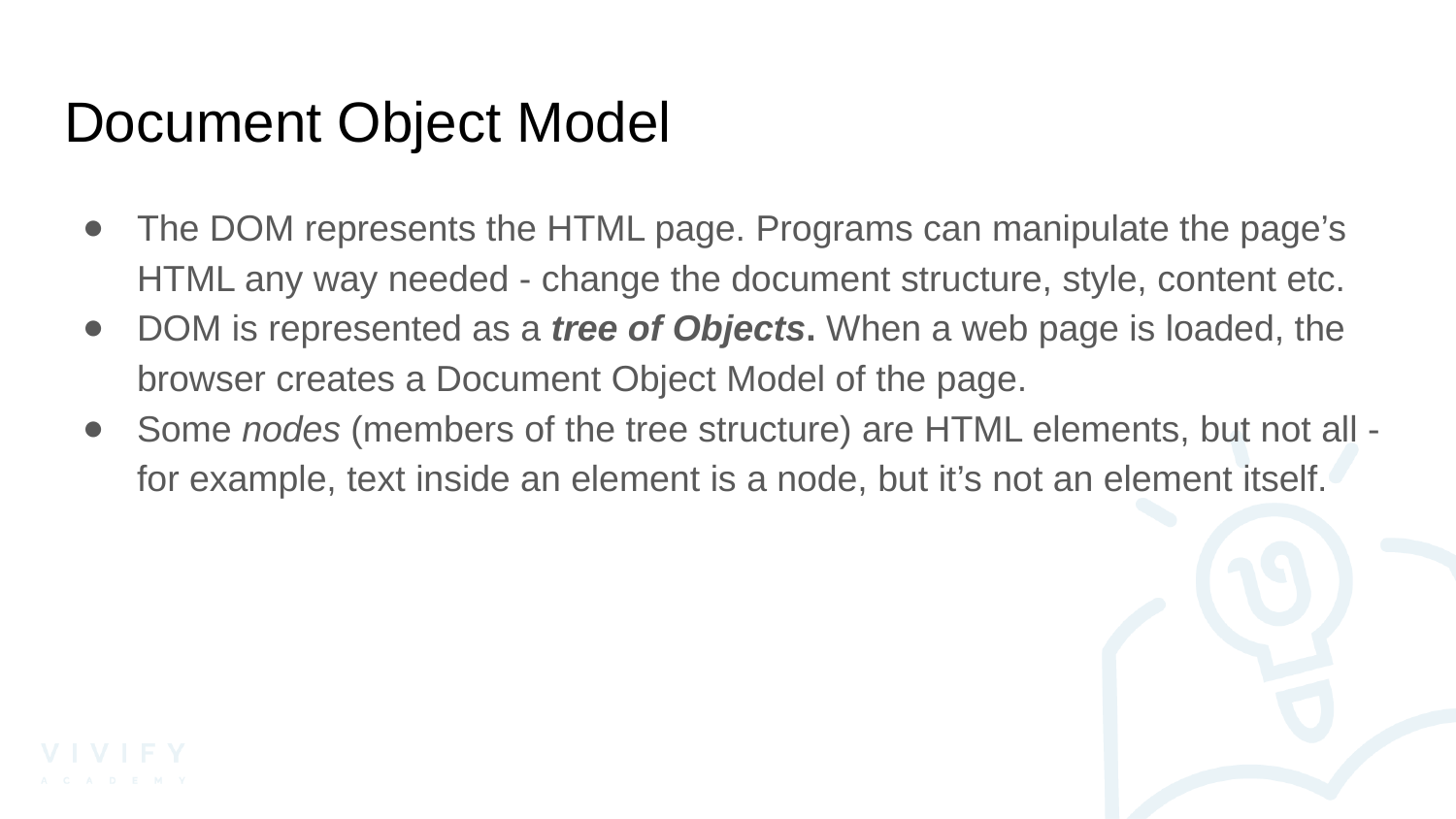

# Document Object Model
The DOM represents the HTML page. Programs can manipulate the page’s HTML any way needed - change the document structure, style, content etc.
DOM is represented as a tree of Objects. When a web page is loaded, the browser creates a Document Object Model of the page.
Some nodes (members of the tree structure) are HTML elements, but not all - for example, text inside an element is a node, but it’s not an element itself.